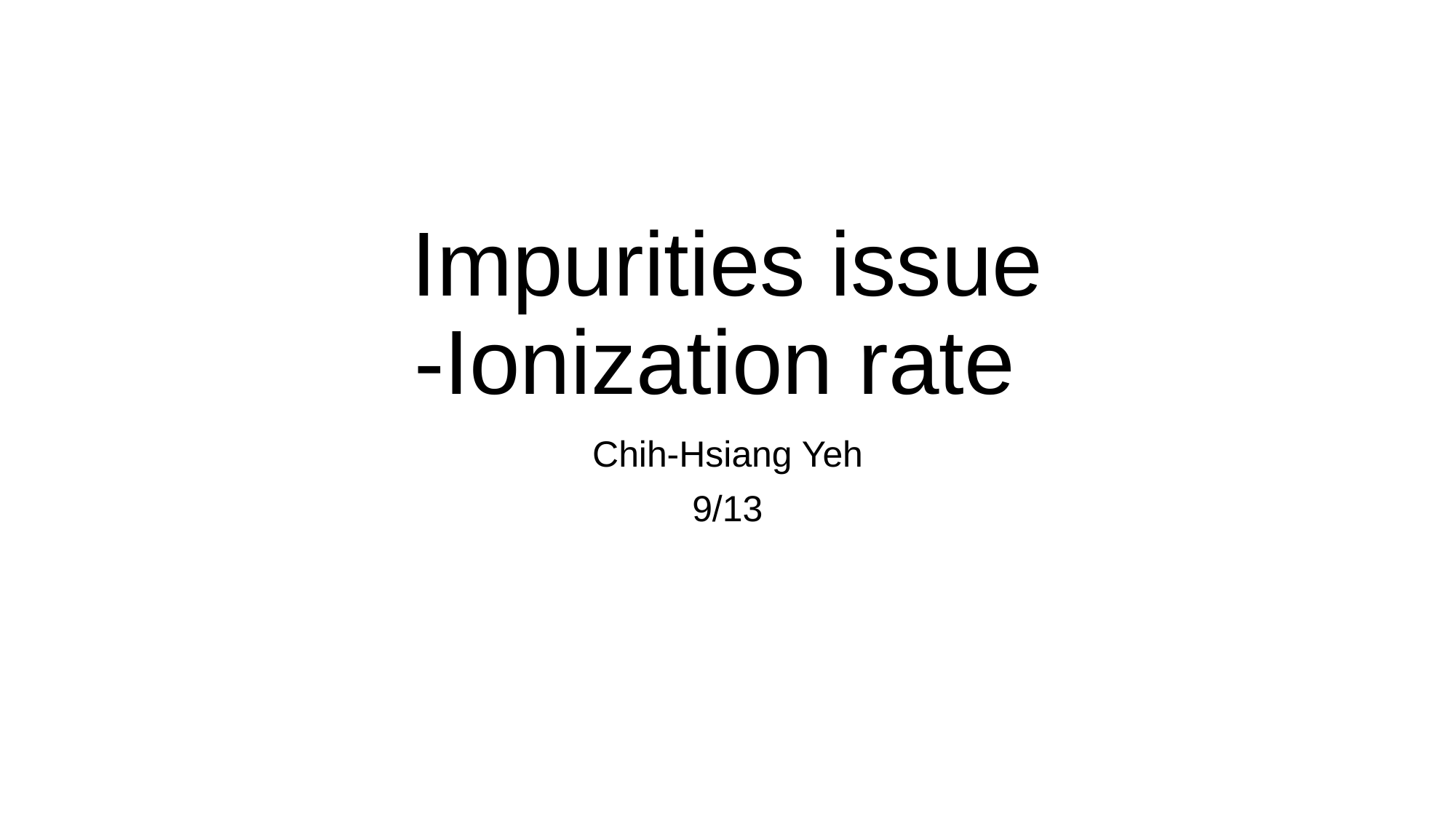

# Impurities issue -Ionization rate
Chih-Hsiang Yeh
9/13